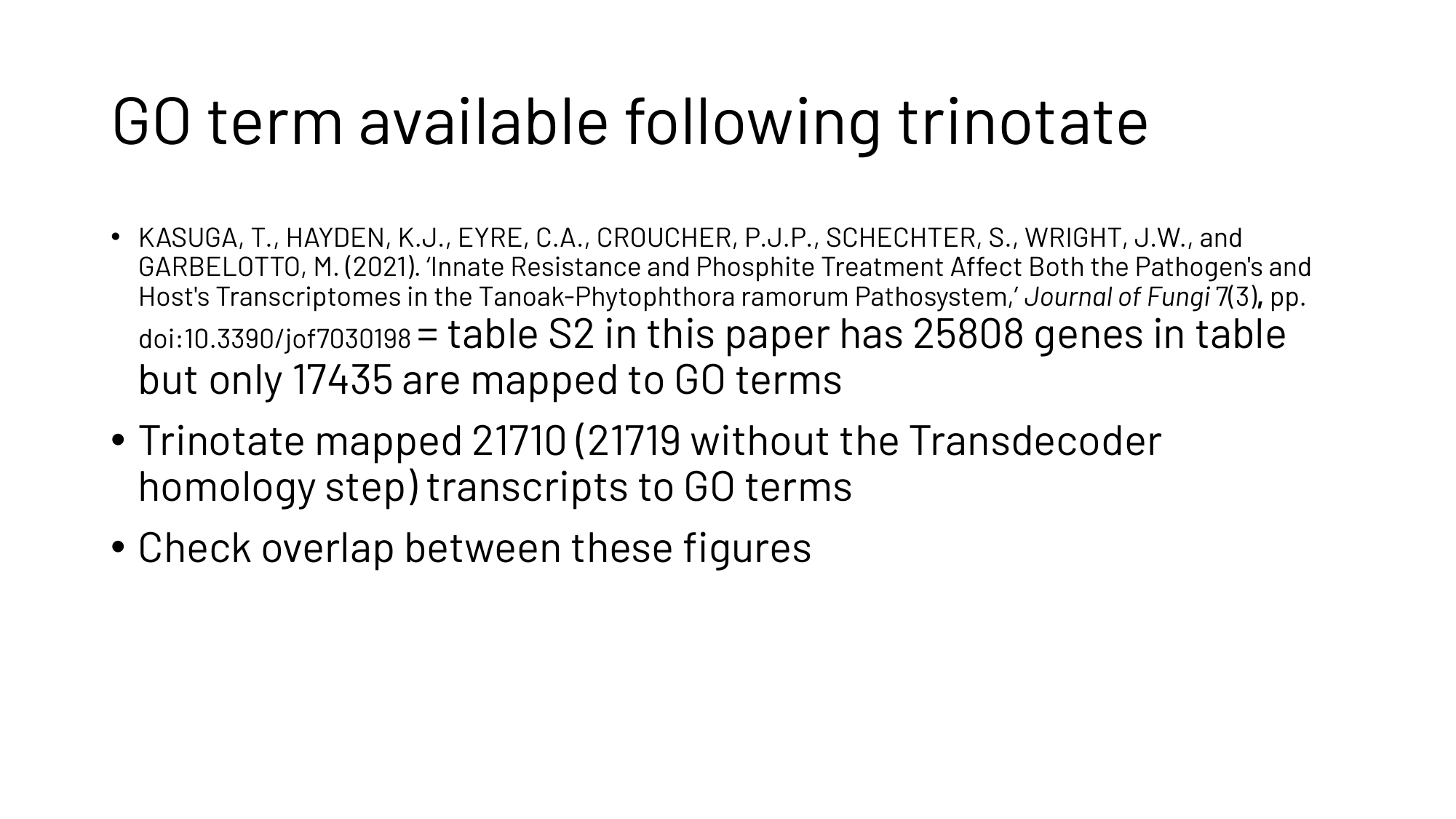

# GO term available following trinotate
KASUGA, T., HAYDEN, K.J., EYRE, C.A., CROUCHER, P.J.P., SCHECHTER, S., WRIGHT, J.W., and GARBELOTTO, M. (2021). ‘Innate Resistance and Phosphite Treatment Affect Both the Pathogen's and Host's Transcriptomes in the Tanoak-Phytophthora ramorum Pathosystem,’ Journal of Fungi 7(3), pp. doi:10.3390/jof7030198 = table S2 in this paper has 25808 genes in table but only 17435 are mapped to GO terms
Trinotate mapped 21710 (21719 without the Transdecoder homology step) transcripts to GO terms
Check overlap between these figures